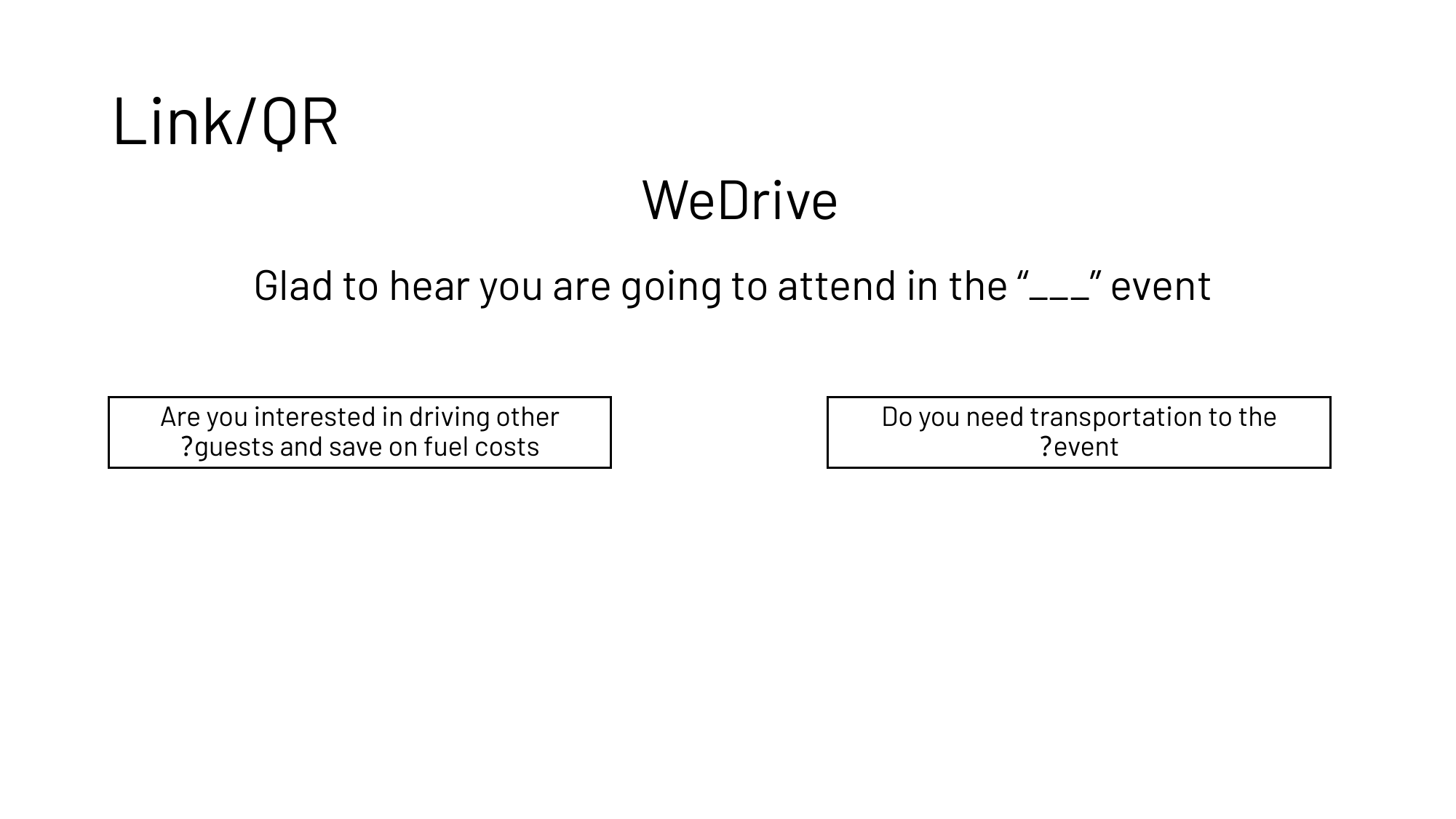

# Link/QR
WeDrive

Glad to hear you are going to attend in the “___” event
Are you interested in driving other guests and save on fuel costs?
Do you need transportation to the event?